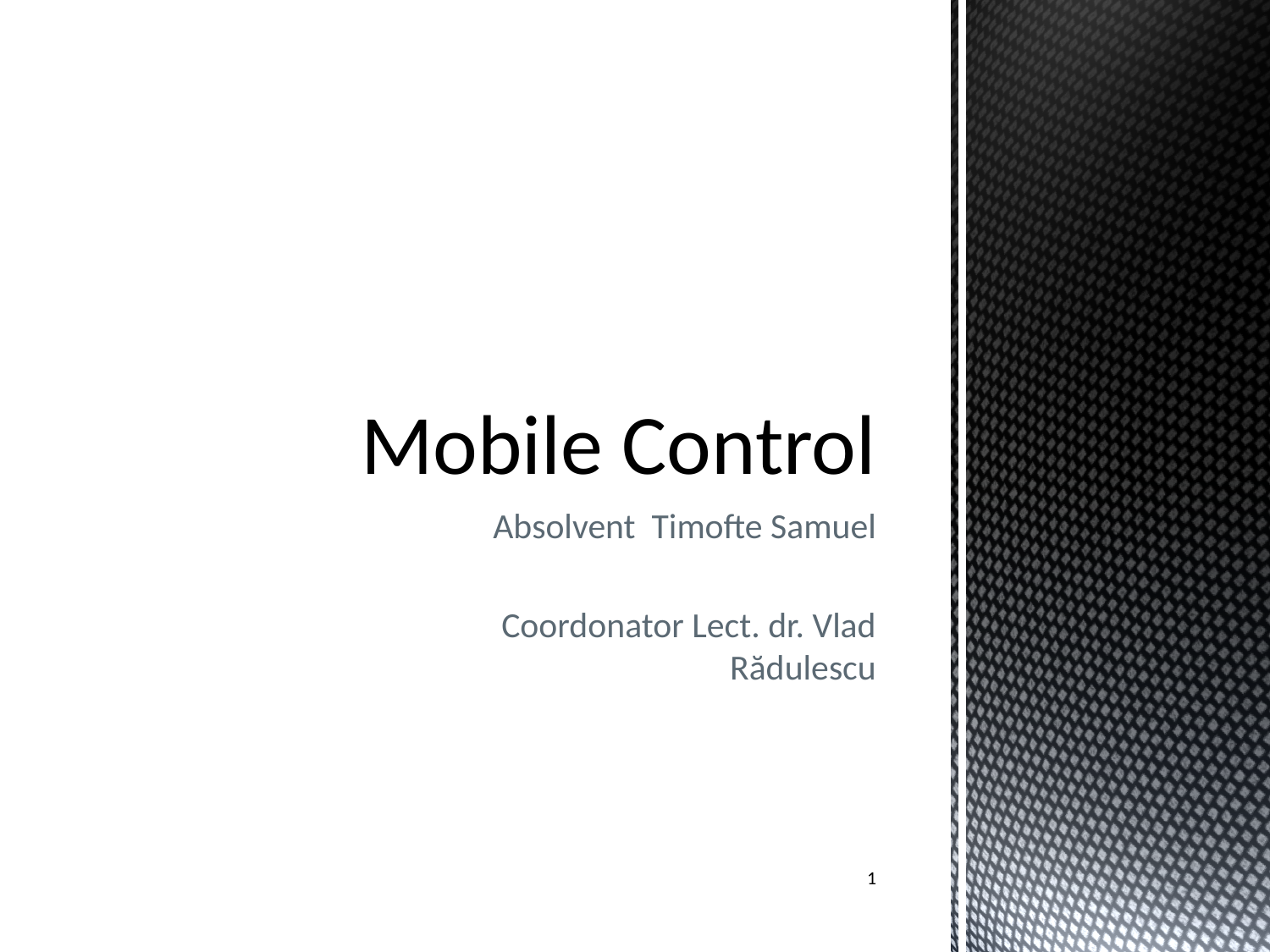

# Mobile Control
 Absolvent  Timofte Samuel

Coordonator Lect. dr. Vlad Rădulescu
1